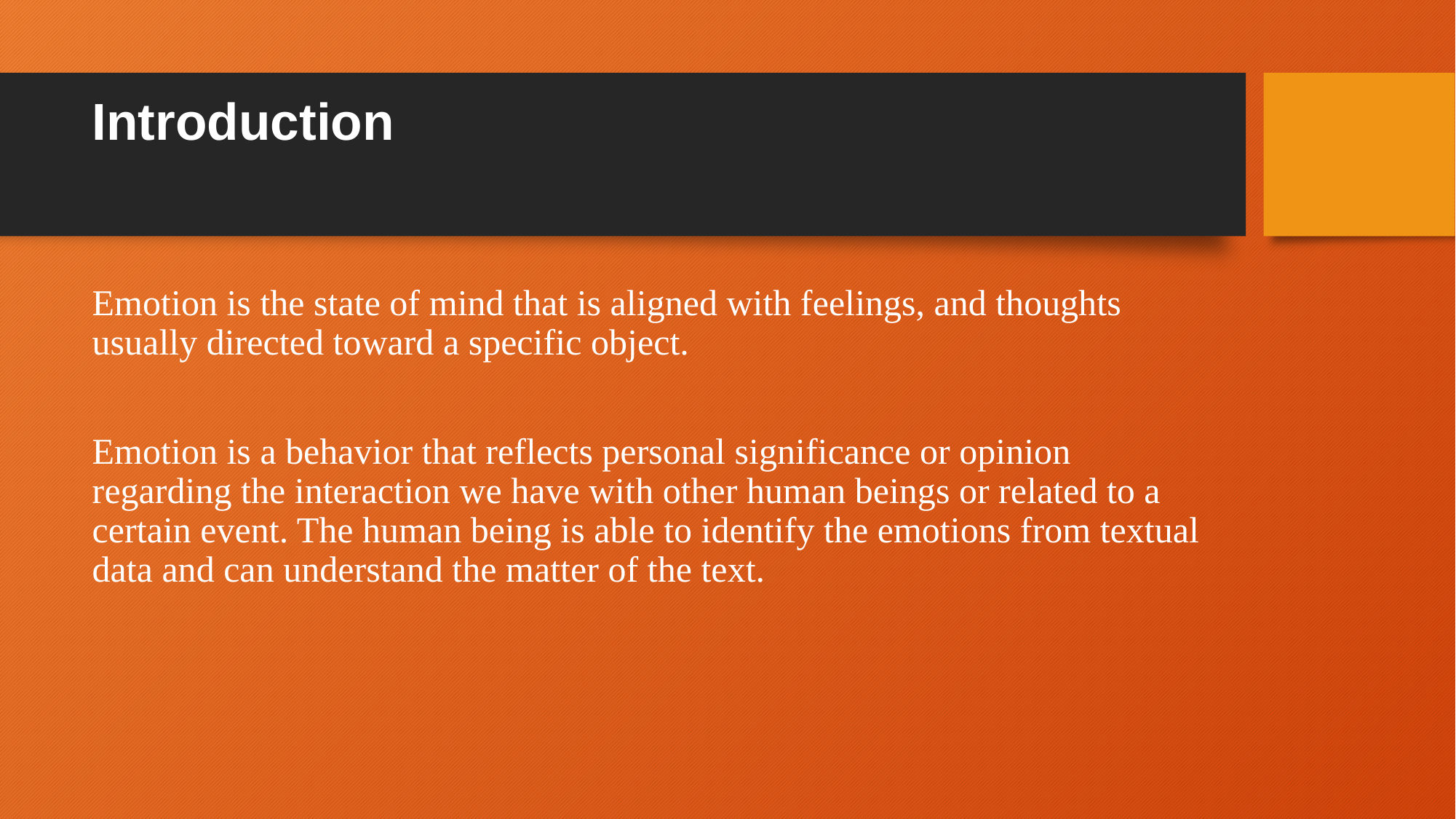

# Introduction
Emotion is the state of mind that is aligned with feelings, and thoughts usually directed toward a specific object.

Emotion is a behavior that reflects personal significance or opinion regarding the interaction we have with other human beings or related to a certain event. The human being is able to identify the emotions from textual data and can understand the matter of the text.